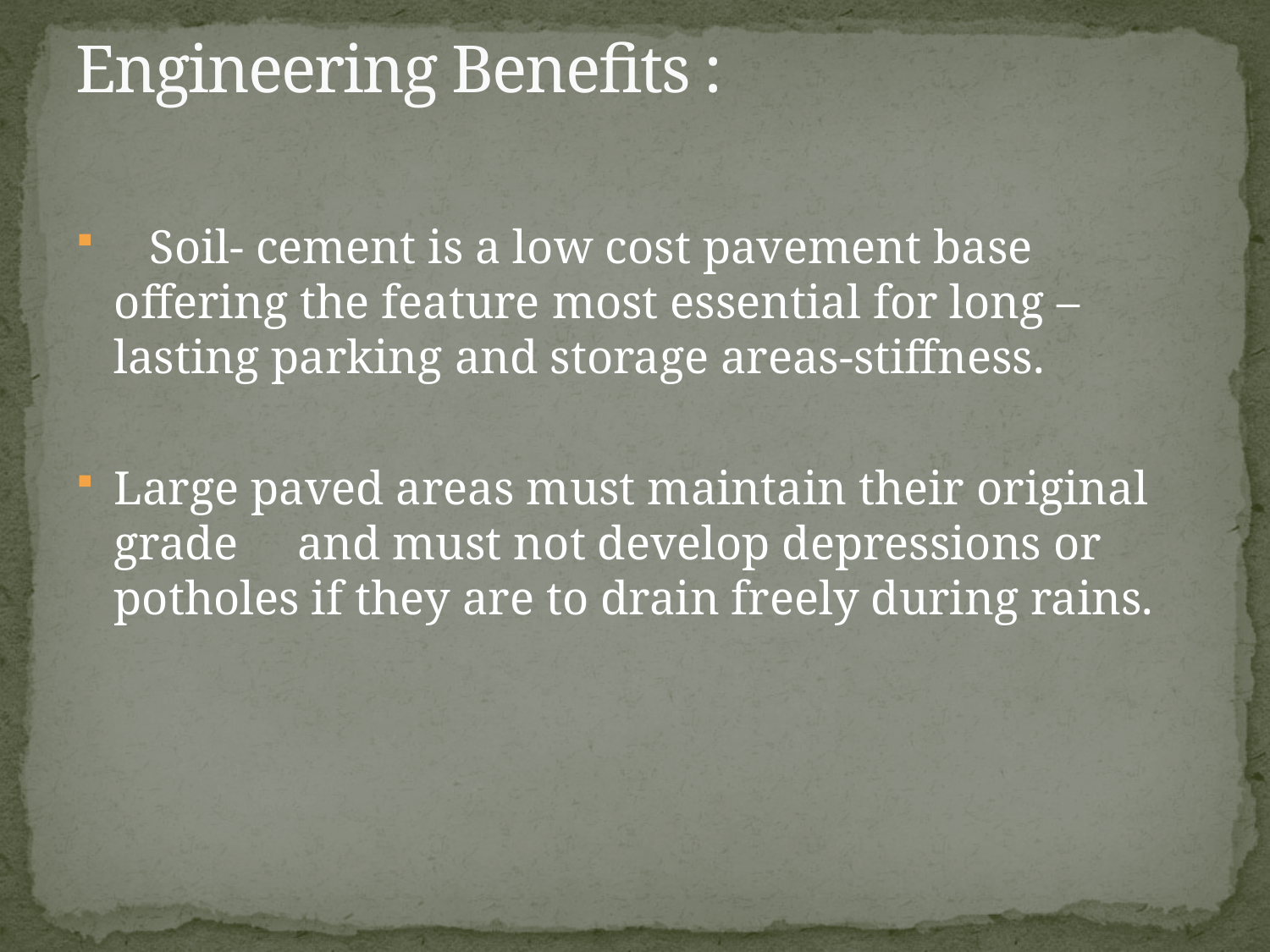

# Engineering Benefits :
   Soil- cement is a low cost pavement base offering the feature most essential for long – lasting parking and storage areas-stiffness.

Large paved areas must maintain their original grade     and must not develop depressions or potholes if they are to drain freely during rains.